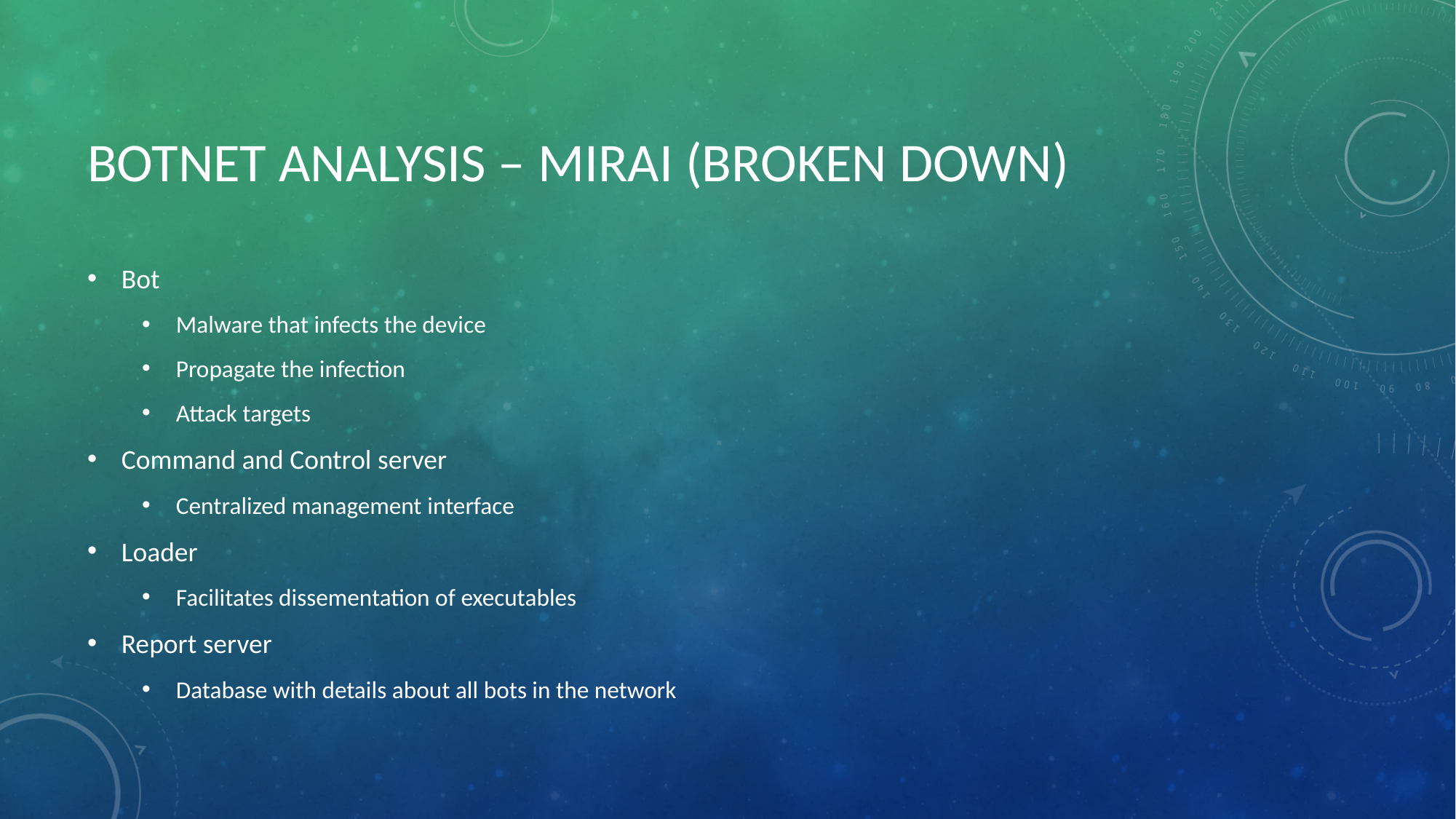

# Botnet analysis – mirai (broken down)
Bot
Malware that infects the device
Propagate the infection
Attack targets
Command and Control server
Centralized management interface
Loader
Facilitates dissementation of executables
Report server
Database with details about all bots in the network